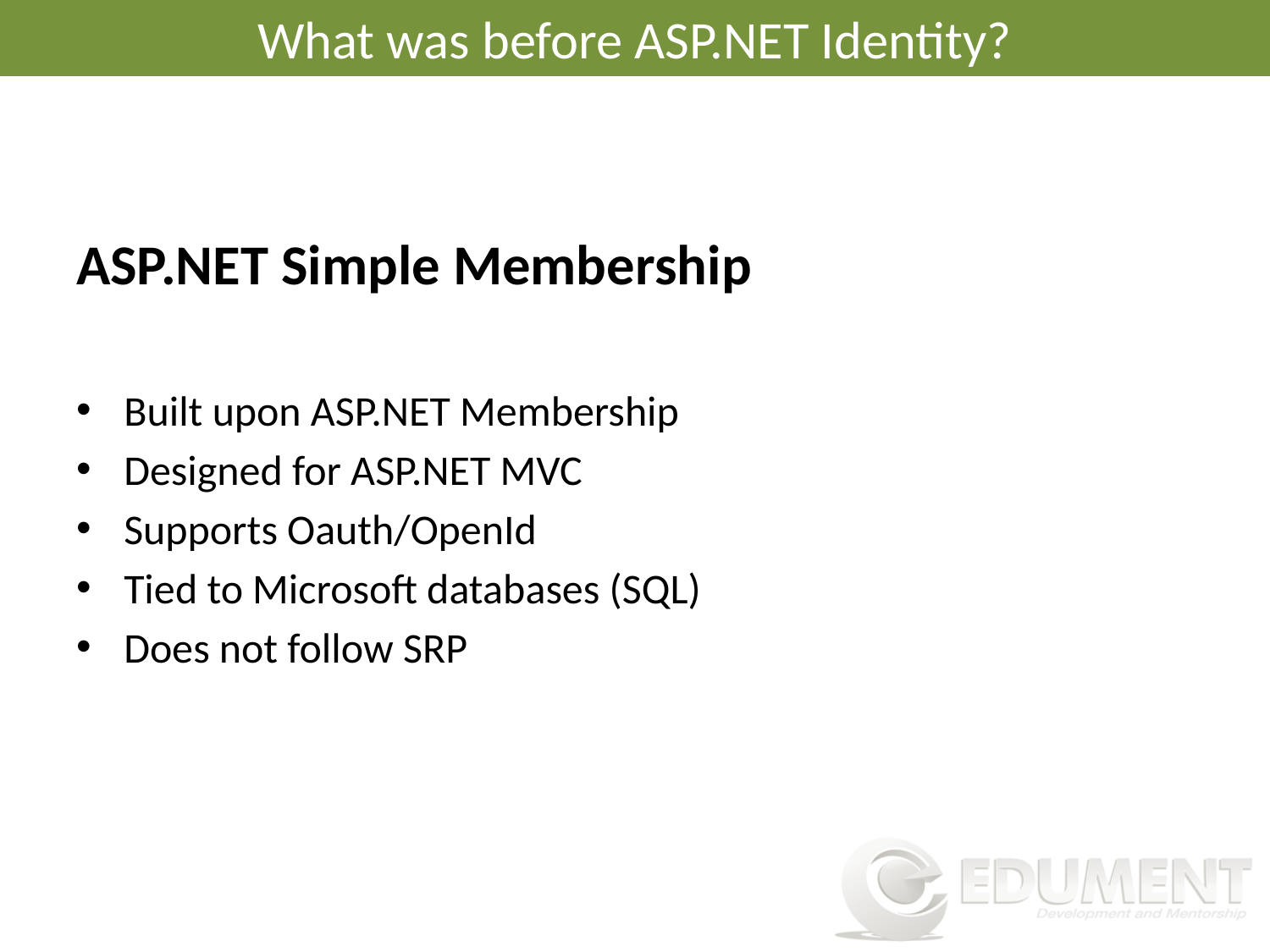

# What was before ASP.NET Identity?
ASP.NET Simple Membership

Built upon ASP.NET Membership
Designed for ASP.NET MVC
Supports Oauth/OpenId
Tied to Microsoft databases (SQL)
Does not follow SRP